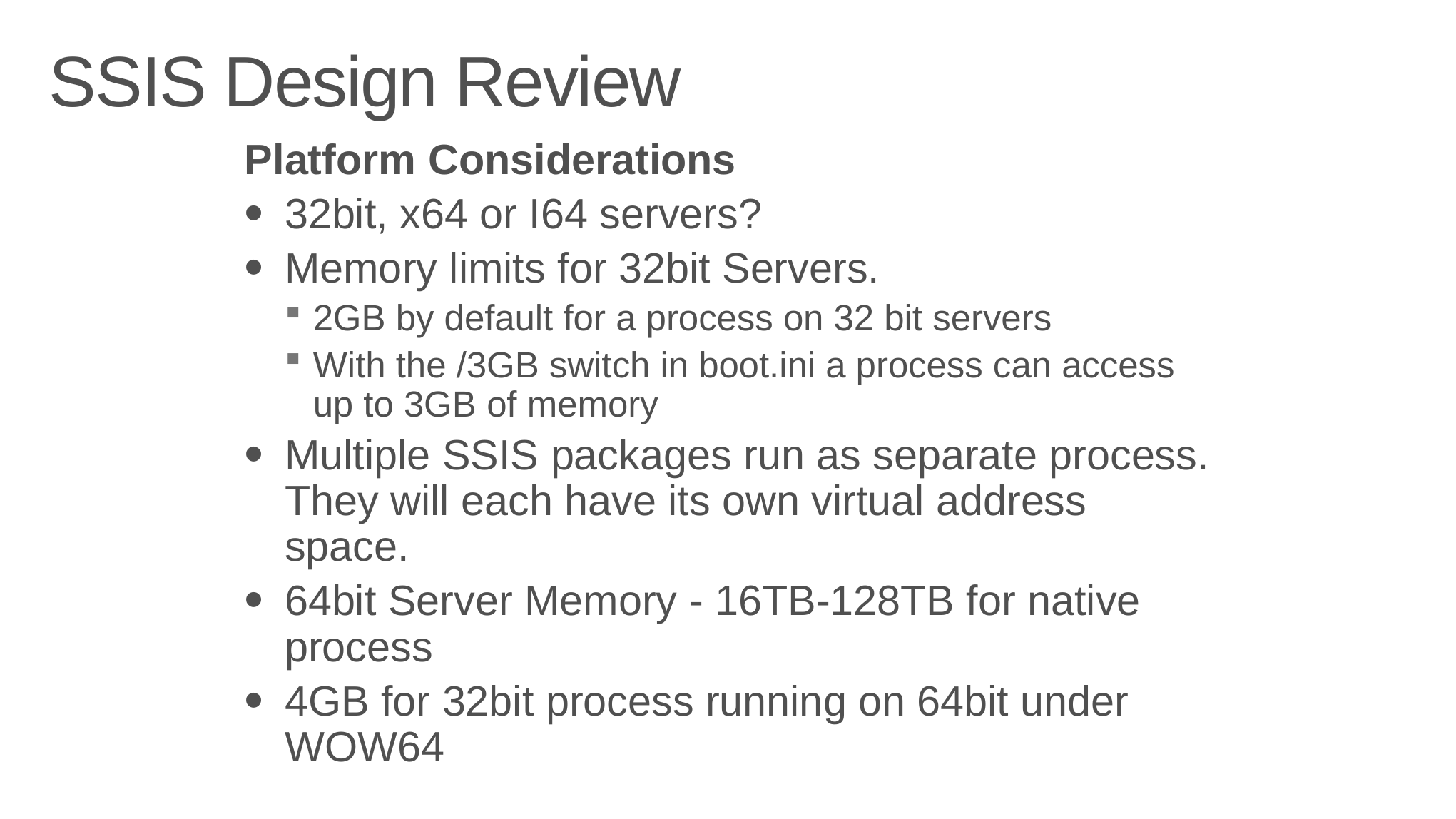

# SSIS Design Review
Platform Considerations
32bit, x64 or I64 servers?
Memory limits for 32bit Servers.
2GB by default for a process on 32 bit servers
With the /3GB switch in boot.ini a process can access up to 3GB of memory
Multiple SSIS packages run as separate process. They will each have its own virtual address space.
64bit Server Memory - 16TB-128TB for native process
4GB for 32bit process running on 64bit under WOW64